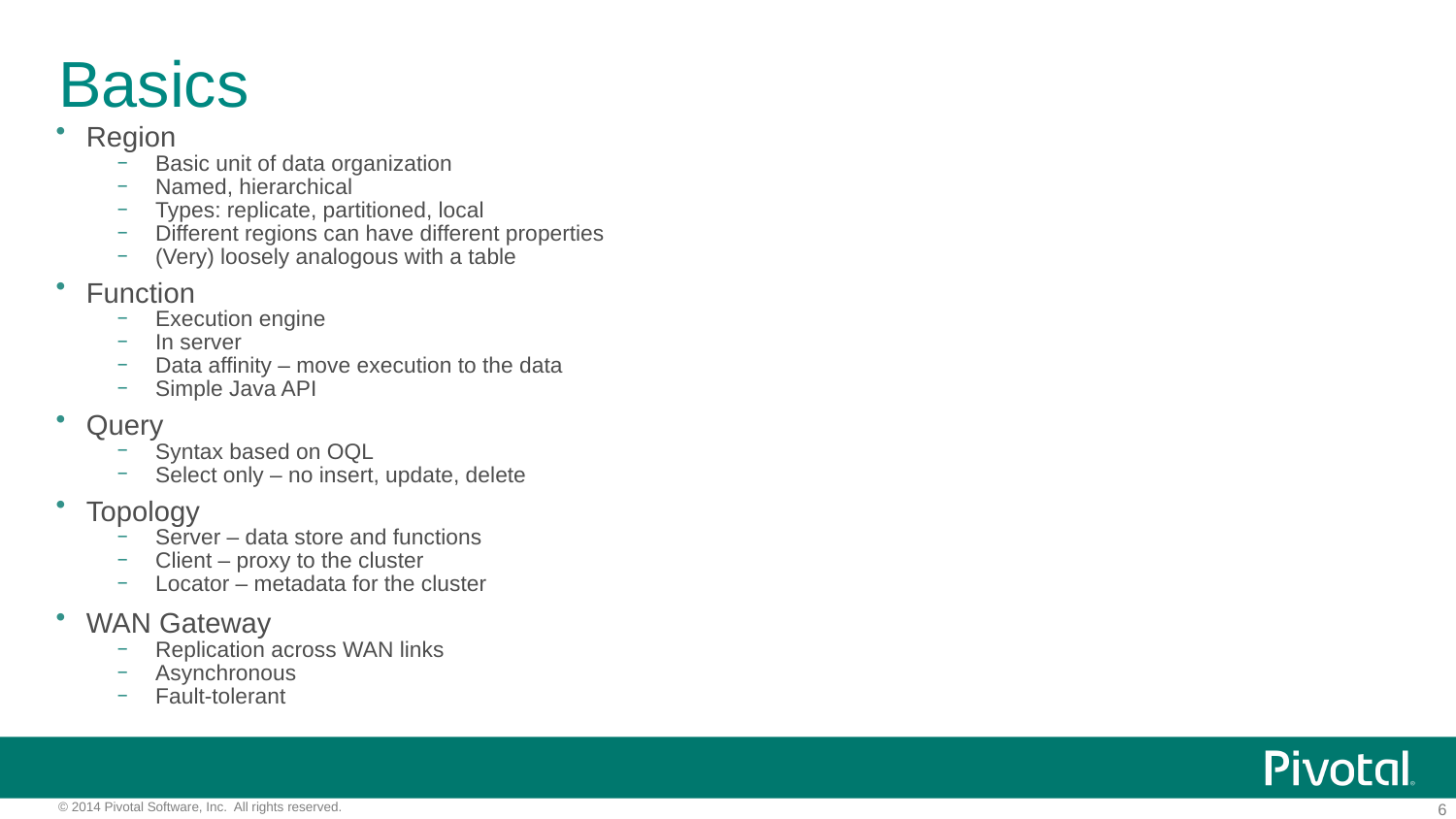

# Basics
Region
Basic unit of data organization
Named, hierarchical
Types: replicate, partitioned, local
Different regions can have different properties
(Very) loosely analogous with a table
Function
Execution engine
In server
Data affinity – move execution to the data
Simple Java API
Query
Syntax based on OQL
Select only – no insert, update, delete
Topology
Server – data store and functions
Client – proxy to the cluster
Locator – metadata for the cluster
WAN Gateway
Replication across WAN links
Asynchronous
Fault-tolerant